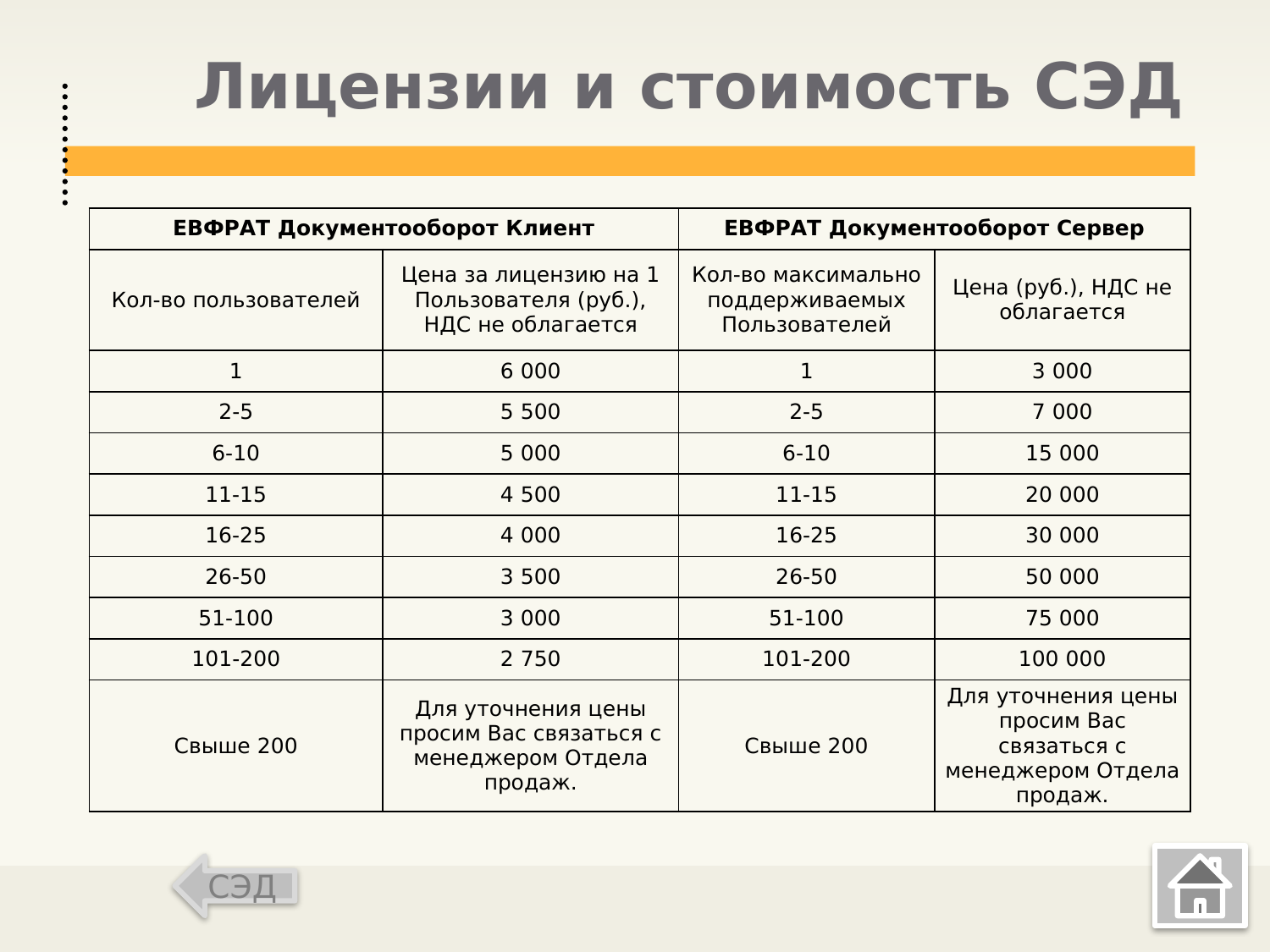

# Лицензии и стоимость СЭД
| ЕВФРАТ Документооборот Клиент |  | ЕВФРАТ Документооборот Сервер |  |
| --- | --- | --- | --- |
| Кол-во пользователей | Цена за лицензию на 1 Пользователя (руб.), НДС не облагается | Кол-во максимально поддерживаемых Пользователей | Цена (руб.), НДС не облагается |
| 1 | 6 000 | 1 | 3 000 |
| 2-5 | 5 500 | 2-5 | 7 000 |
| 6-10 | 5 000 | 6-10 | 15 000 |
| 11-15 | 4 500 | 11-15 | 20 000 |
| 16-25 | 4 000 | 16-25 | 30 000 |
| 26-50 | 3 500 | 26-50 | 50 000 |
| 51-100 | 3 000 | 51-100 | 75 000 |
| 101-200 | 2 750 | 101-200 | 100 000 |
| Свыше 200 | Для уточнения цены просим Вас связаться с менеджером Отдела продаж. | Свыше 200 | Для уточнения цены просим Вас связаться с менеджером Отдела продаж. |

СЭД